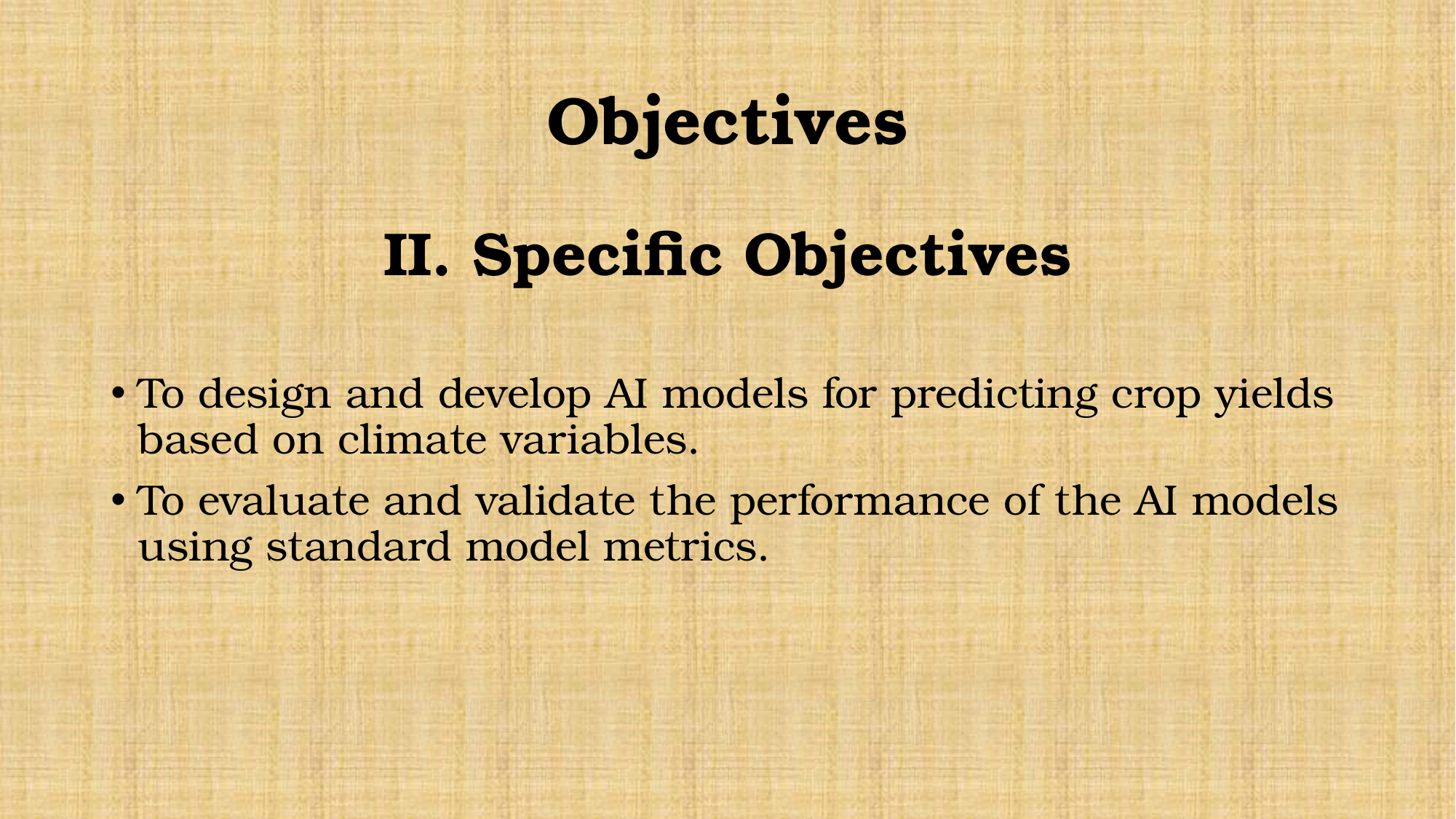

# Objectives
II. Specific Objectives

To design and develop AI models for predicting crop yields based on climate variables.
To evaluate and validate the performance of the AI models using standard model metrics.